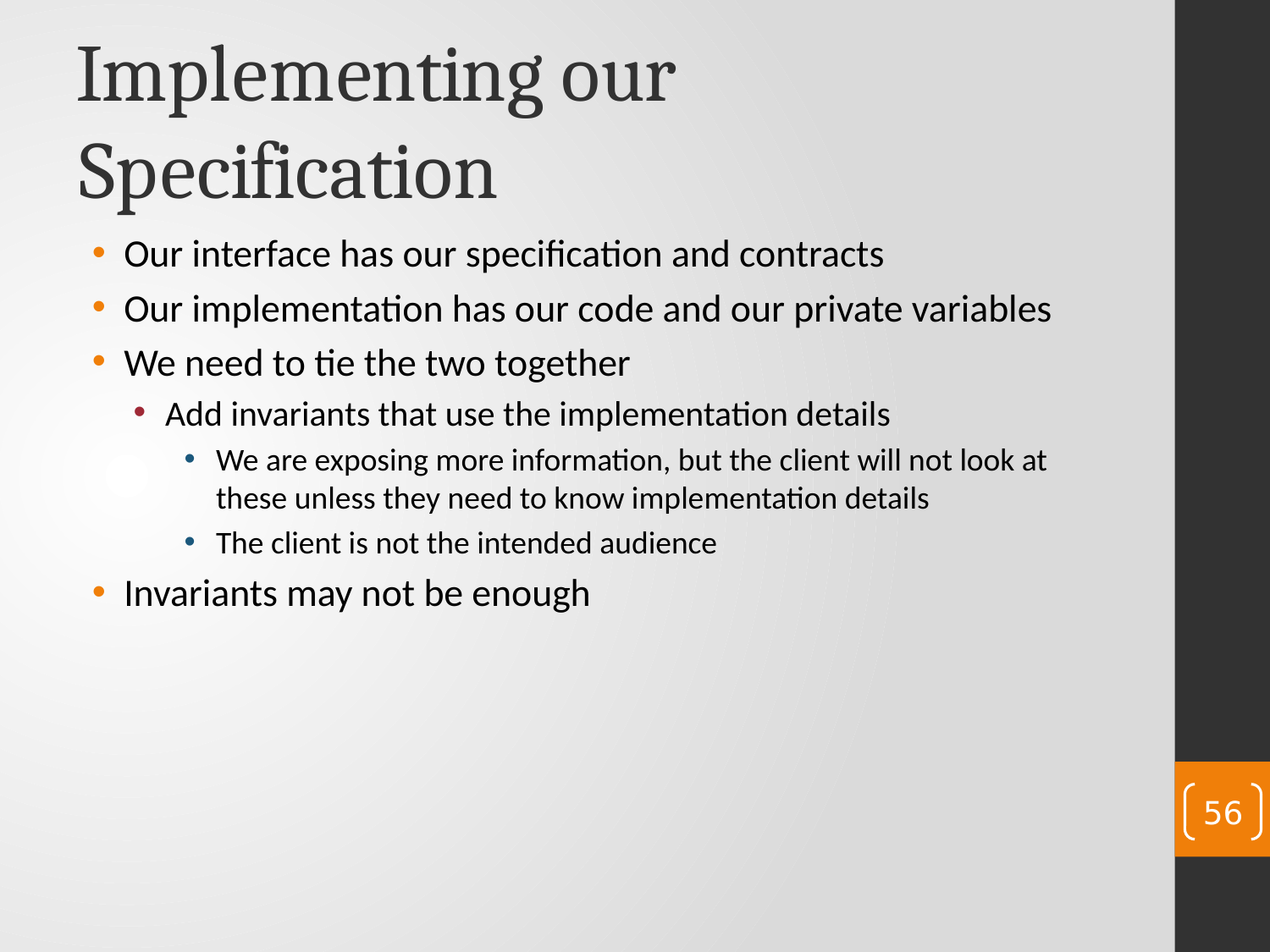

# Implementing our Specification
Our interface has our specification and contracts
Our implementation has our code and our private variables
We need to tie the two together
Add invariants that use the implementation details
We are exposing more information, but the client will not look at these unless they need to know implementation details
The client is not the intended audience
Invariants may not be enough
56